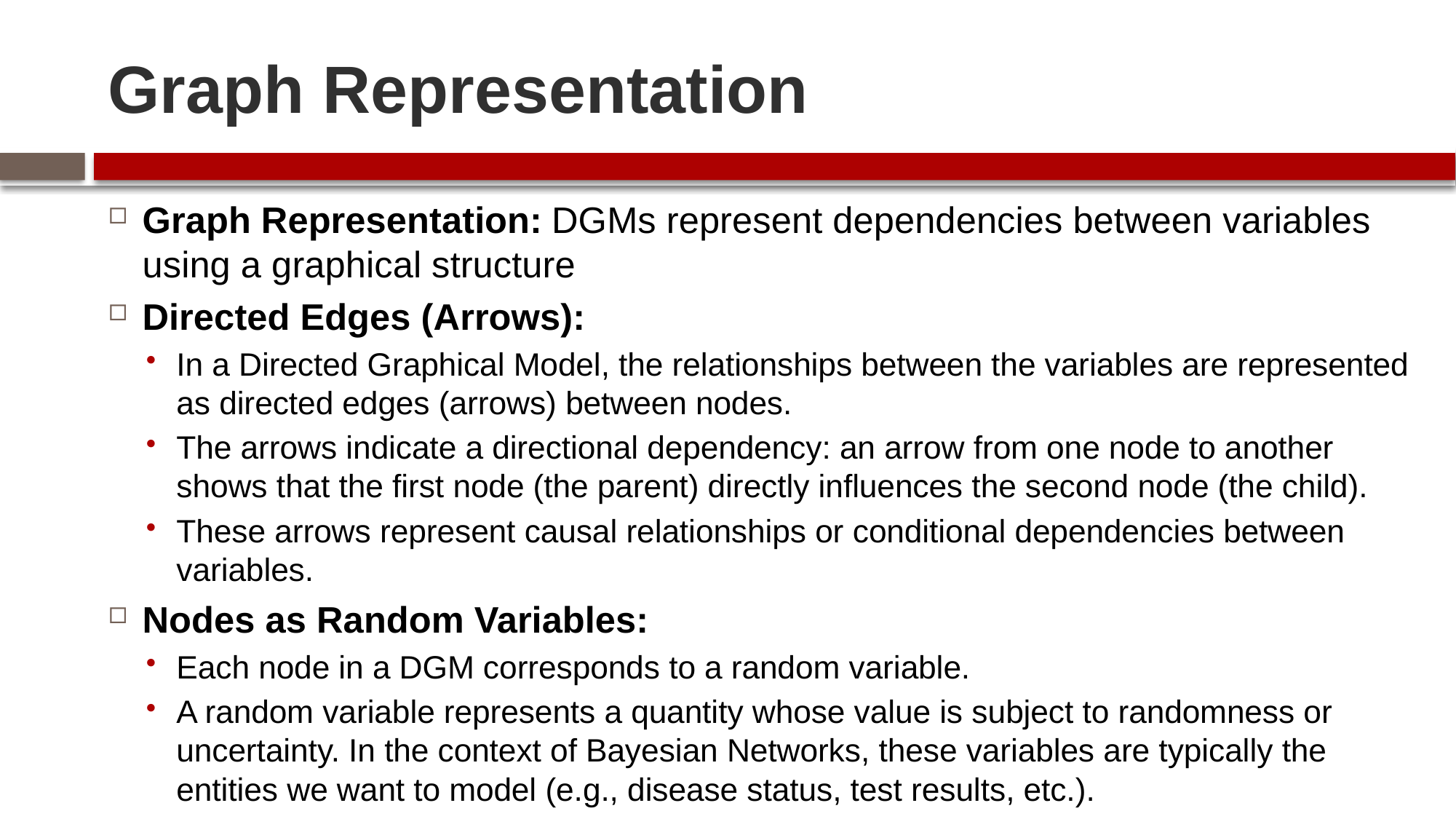

# Graph Representation
Graph Representation: DGMs represent dependencies between variables using a graphical structure
Directed Edges (Arrows):
In a Directed Graphical Model, the relationships between the variables are represented as directed edges (arrows) between nodes.
The arrows indicate a directional dependency: an arrow from one node to another shows that the first node (the parent) directly influences the second node (the child).
These arrows represent causal relationships or conditional dependencies between variables.
Nodes as Random Variables:
Each node in a DGM corresponds to a random variable.
A random variable represents a quantity whose value is subject to randomness or uncertainty. In the context of Bayesian Networks, these variables are typically the entities we want to model (e.g., disease status, test results, etc.).